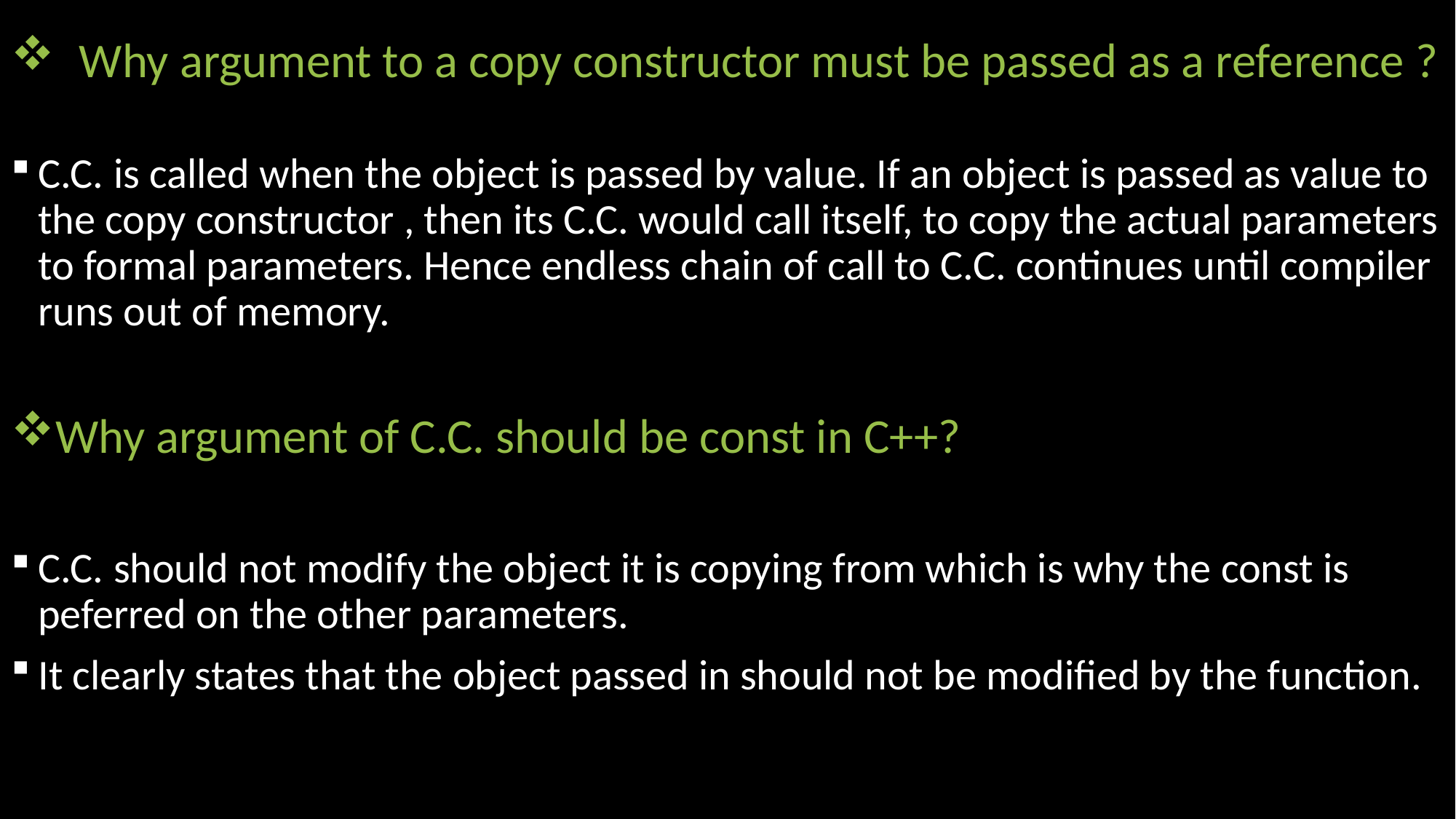

# Why argument to a copy constructor must be passed as a reference ?
C.C. is called when the object is passed by value. If an object is passed as value to the copy constructor , then its C.C. would call itself, to copy the actual parameters to formal parameters. Hence endless chain of call to C.C. continues until compiler runs out of memory.

Why argument of C.C. should be const in C++?

C.C. should not modify the object it is copying from which is why the const is peferred on the other parameters.
It clearly states that the object passed in should not be modified by the function.